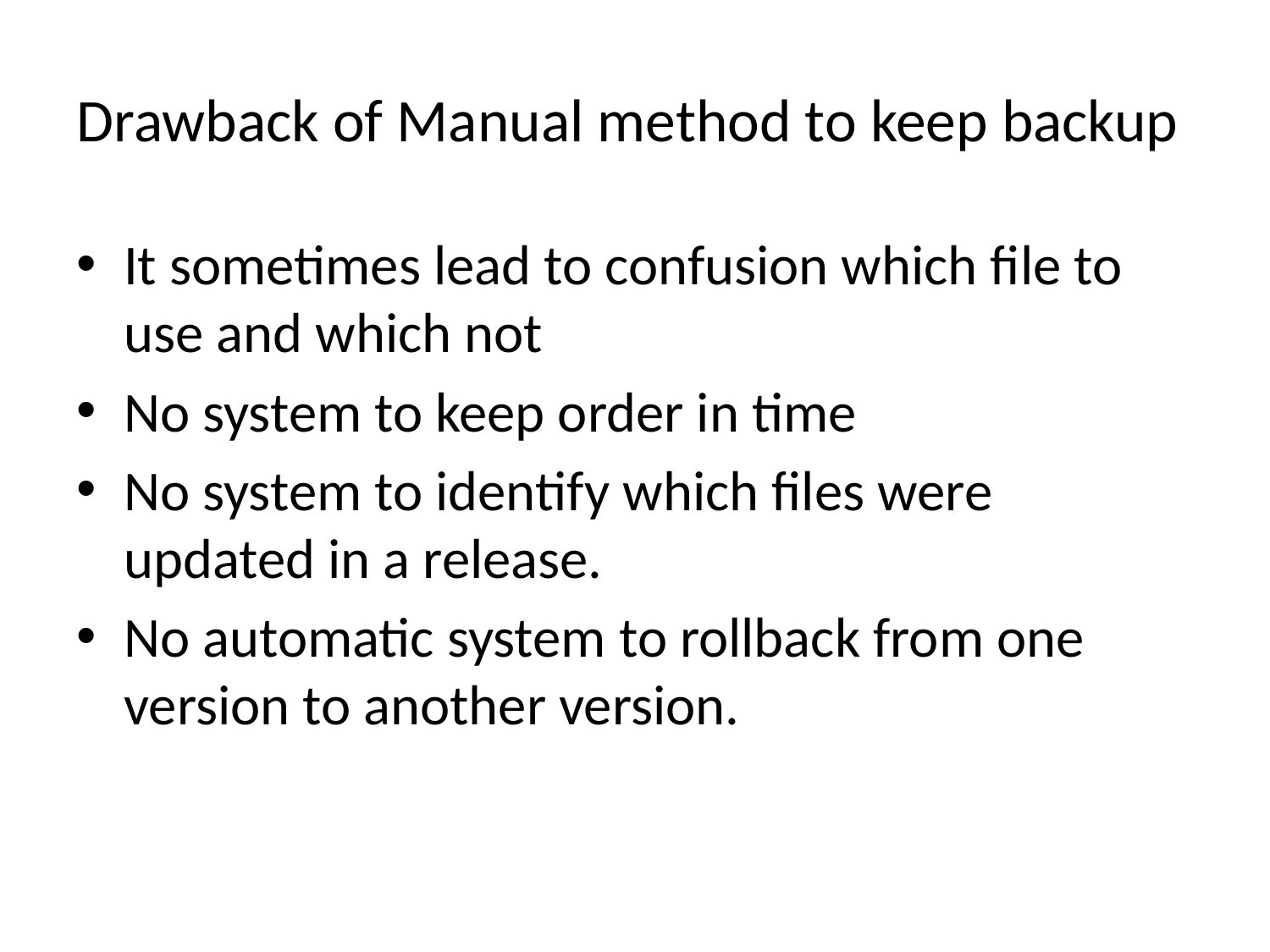

# Drawback of Manual method to keep backup
It sometimes lead to confusion which file to use and which not
No system to keep order in time
No system to identify which files were updated in a release.
No automatic system to rollback from one version to another version.